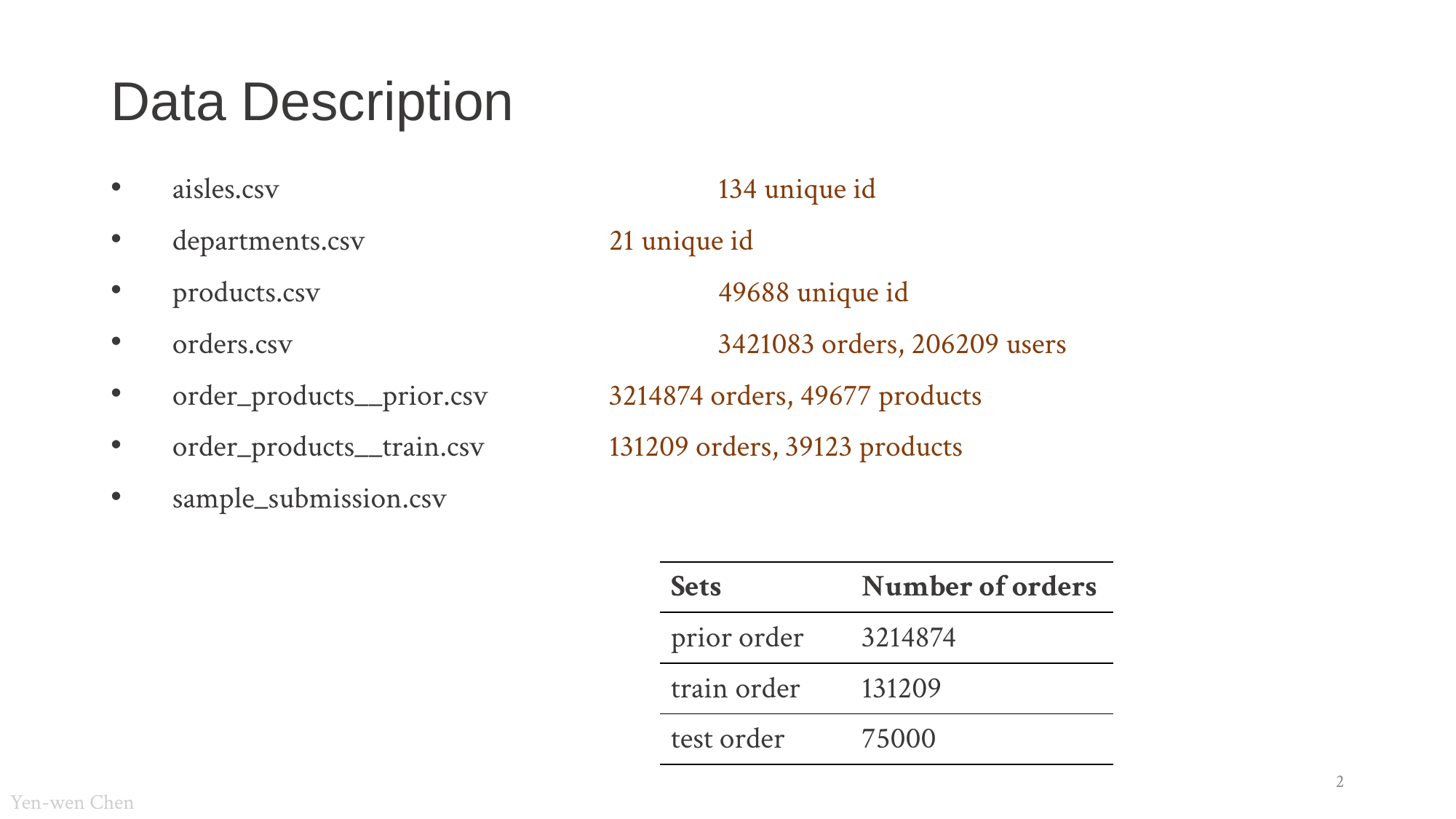

# Data Description
aisles.csv 				134 unique id
departments.csv			21 unique id
products.csv				49688 unique id
orders.csv				3421083 orders, 206209 users
order_products__prior.csv		3214874 orders, 49677 products
order_products__train.csv		131209 orders, 39123 products
sample_submission.csv
| Sets | Number of orders |
| --- | --- |
| prior order | 3214874 |
| train order | 131209 |
| test order | 75000 |
2